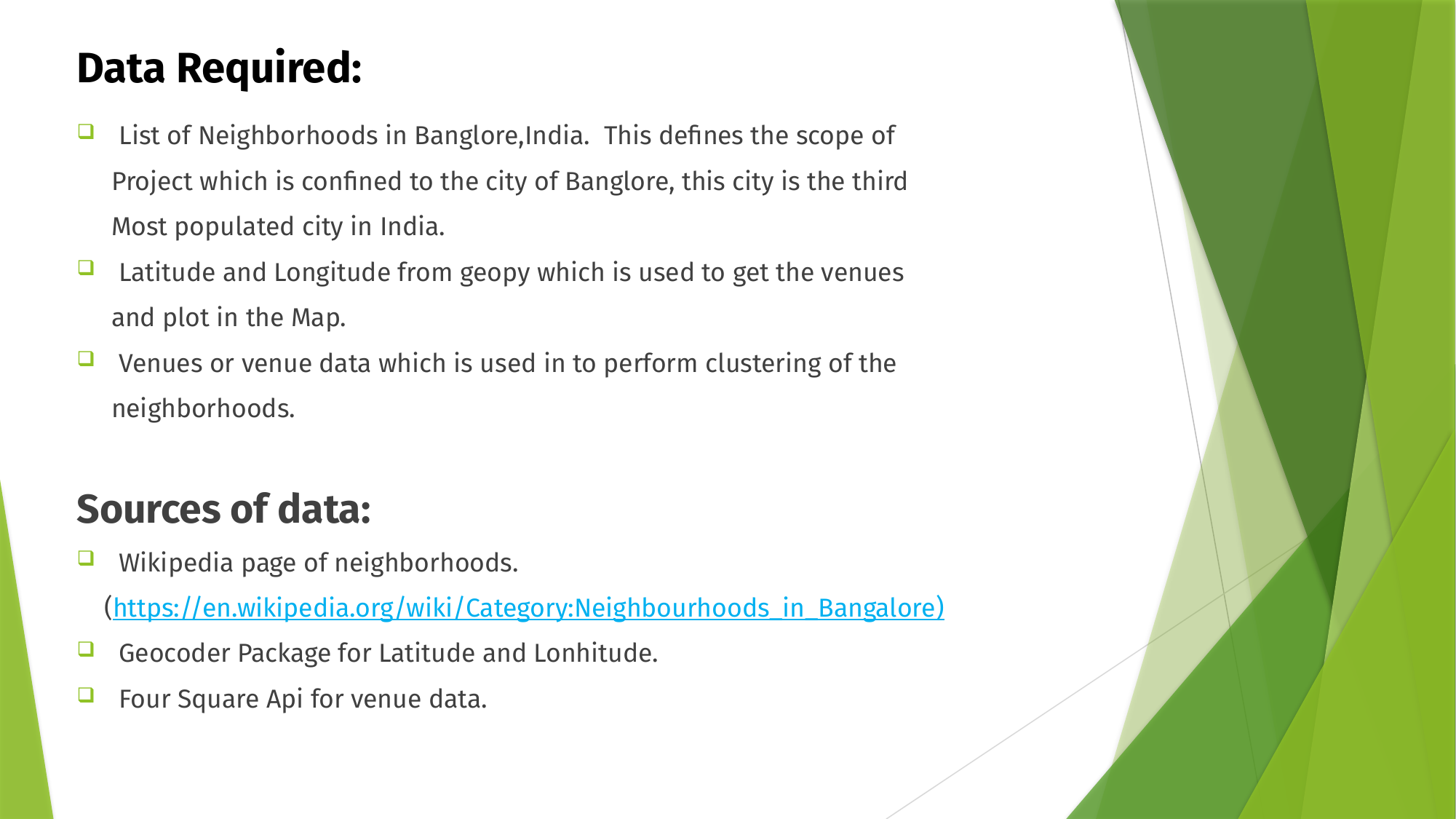

# Data Required:
List of Neighborhoods in Banglore,India.  This defines the scope of
     Project which is confined to the city of Banglore, this city is the third
     Most populated city in India.
Latitude and Longitude from geopy which is used to get the venues
     and plot in the Map.
Venues or venue data which is used in to perform clustering of the
     neighborhoods.

Sources of data:
Wikipedia page of neighborhoods.
    (https://en.wikipedia.org/wiki/Category:Neighbourhoods_in_Bangalore)
Geocoder Package for Latitude and Lonhitude.
Four Square Api for venue data.